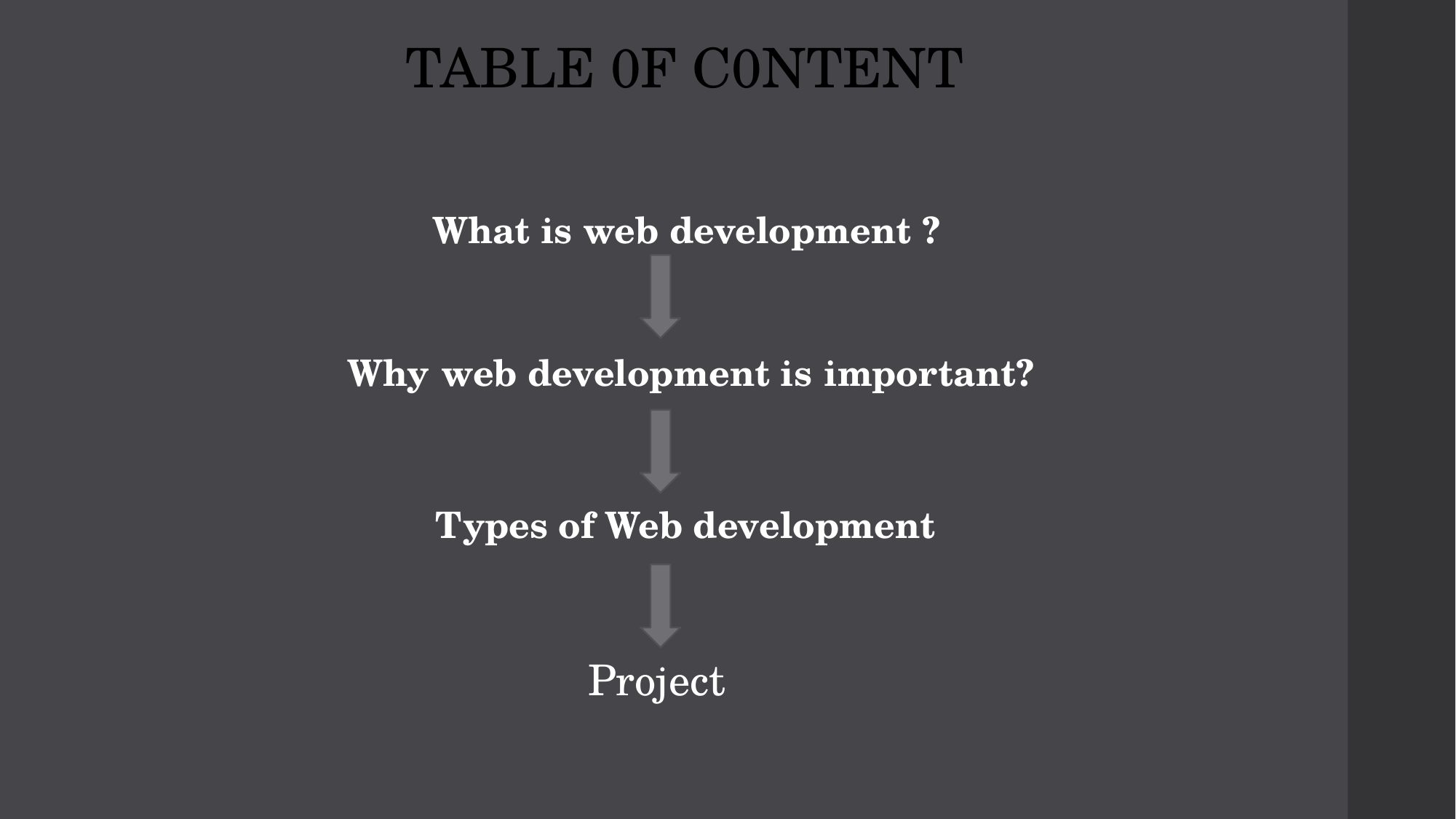

TABLE 0F C0NTENT
 What is web development ?

Why web development is important?

Types of Web development

Project